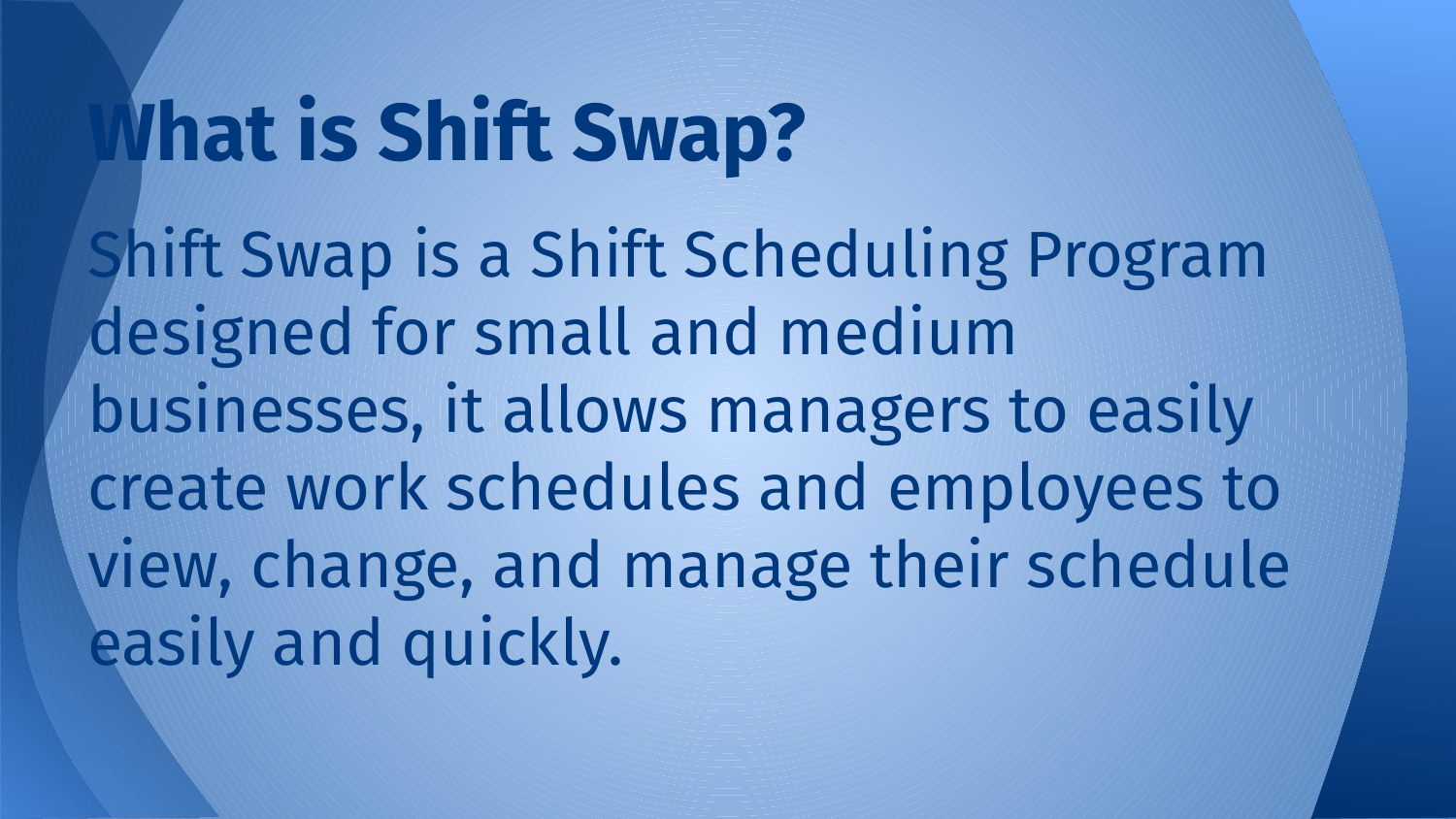

# What is Shift Swap?
Shift Swap is a Shift Scheduling Program designed for small and medium businesses, it allows managers to easily create work schedules and employees to view, change, and manage their schedule easily and quickly.